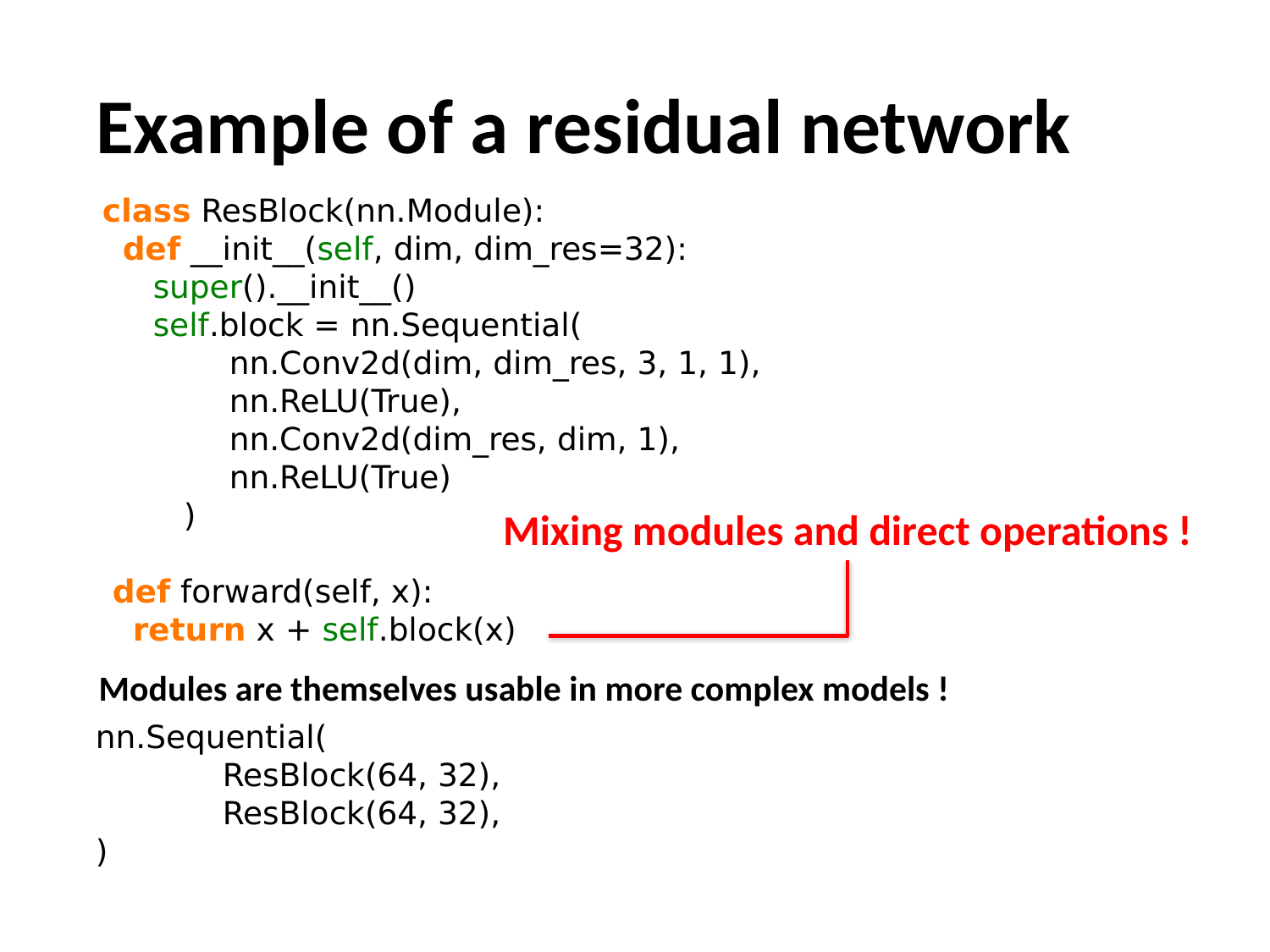

# Example of a residual network
class ResBlock(nn.Module):
  def __init__(self, dim, dim_res=32):
     super().__init__()
     self.block = nn.Sequential(
	nn.Conv2d(dim, dim_res, 3, 1, 1),
	nn.ReLU(True),
	nn.Conv2d(dim_res, dim, 1),
	nn.ReLU(True)
        )

 def forward(self, x):
   return x + self.block(x)
Mixing modules and direct operations !
Modules are themselves usable in more complex models !
nn.Sequential(
	ResBlock(64, 32),
	ResBlock(64, 32),
)